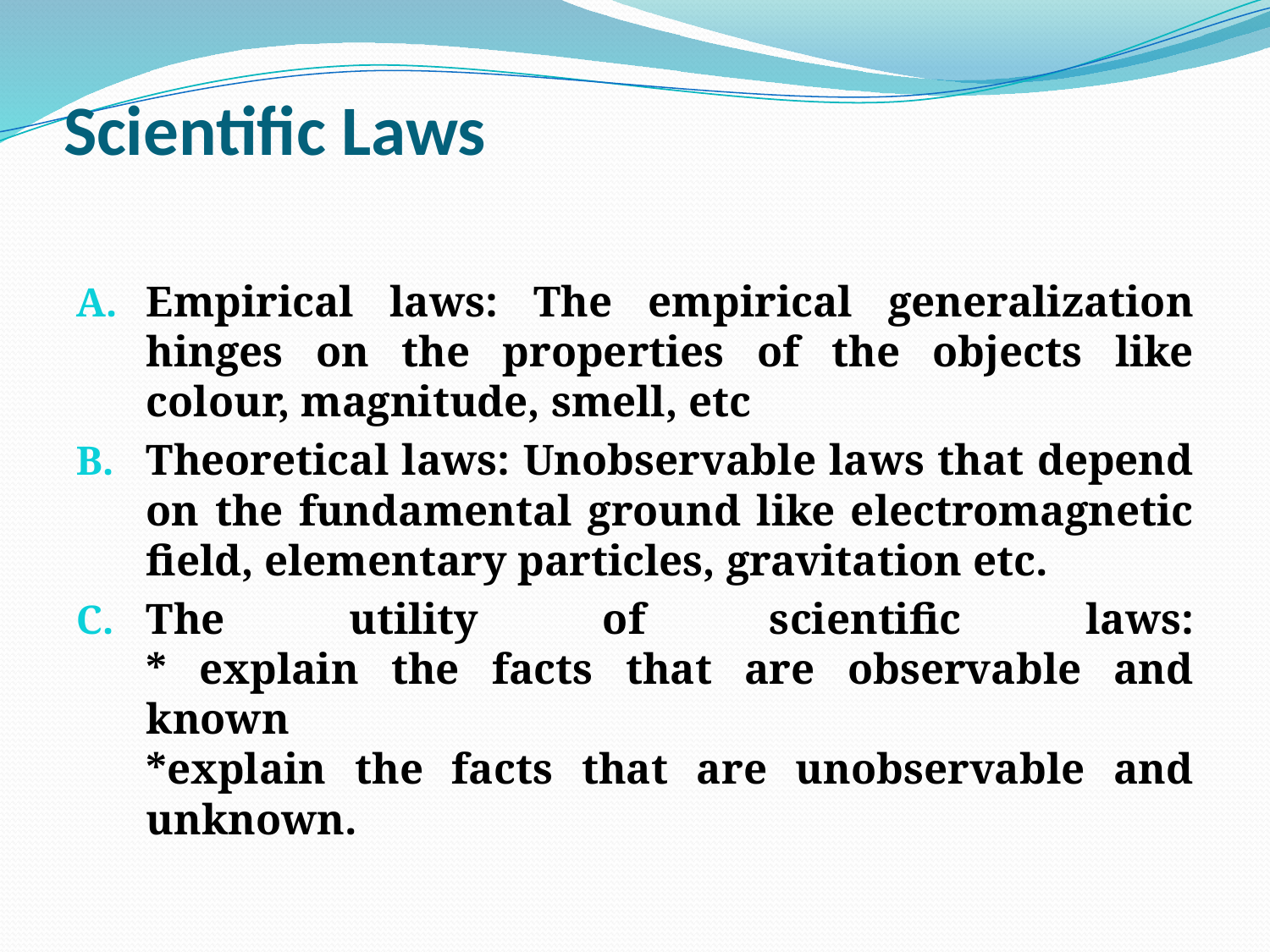

# Scientific Laws
Empirical laws: The empirical generalization hinges on the properties of the objects like colour, magnitude, smell, etc
Theoretical laws: Unobservable laws that depend on the fundamental ground like electromagnetic field, elementary particles, gravitation etc.
The utility of scientific laws:
* explain the facts that are observable and known
*explain the facts that are unobservable and unknown.